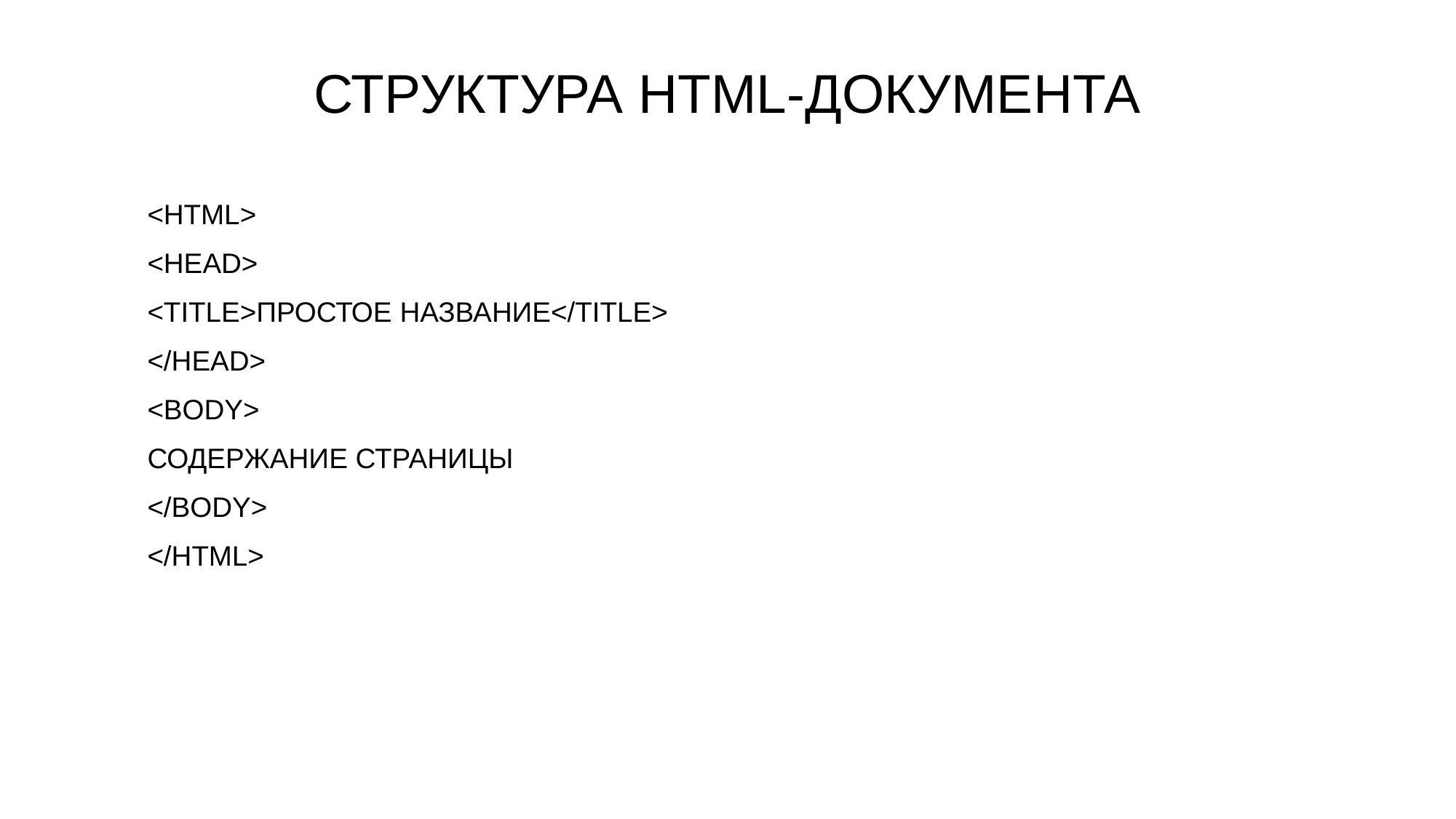

# СТРУКТУРА HTML-ДОКУМЕНТА
<HTML>
<HEAD>
<TITLE>ПРОСТОЕ НАЗВАНИЕ</TITLE>
</HEAD>
<BODY>
СОДЕРЖАНИЕ СТРАНИЦЫ
</BODY>
</HTML>